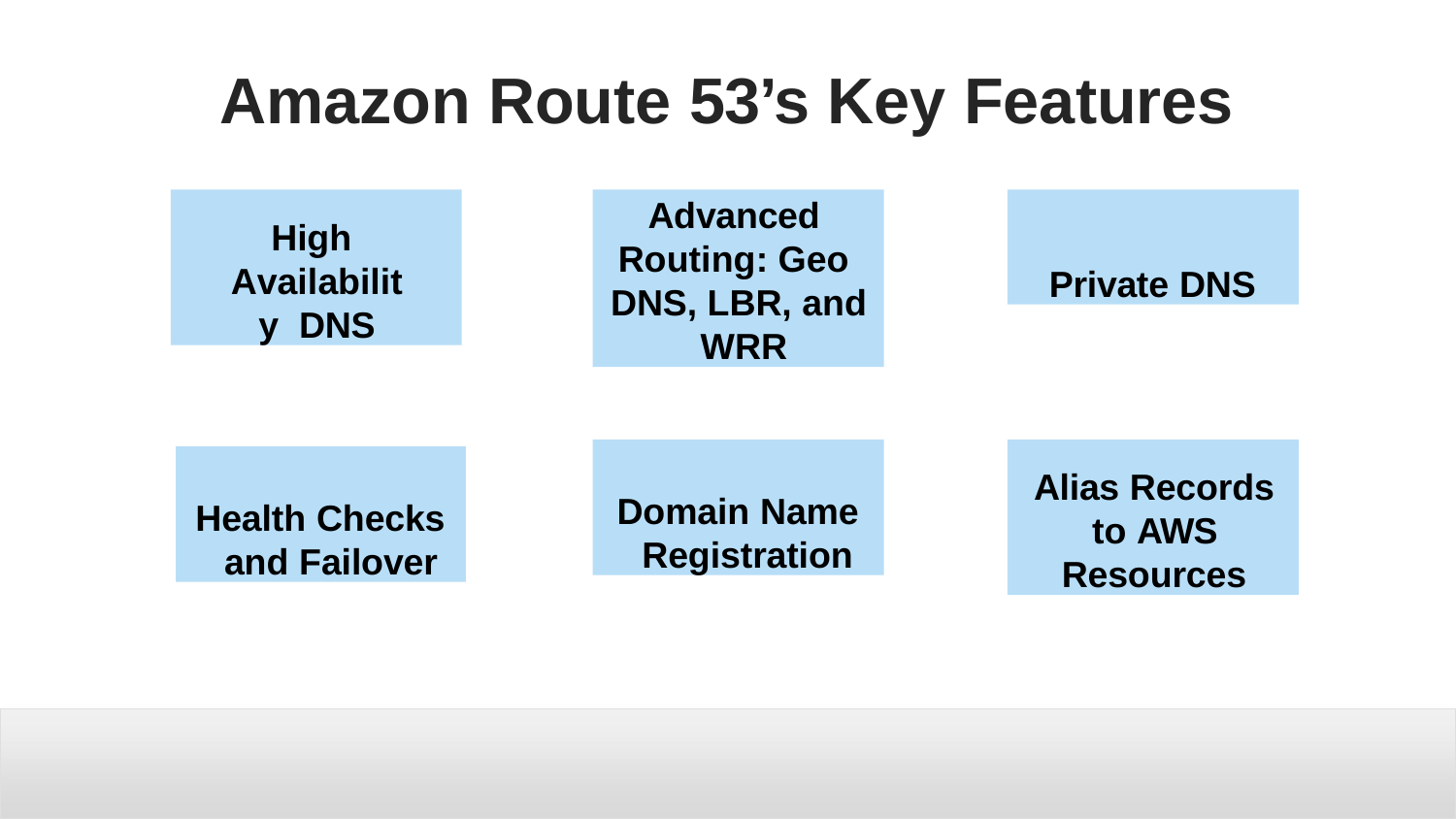

# Amazon Route 53’s Key Features
High  Availability  DNS
Advanced  Routing: Geo  DNS, LBR, and  WRR

Private DNS

Domain Name  Registration
Alias Records  to AWS  Resources

Health Checks  and Failover